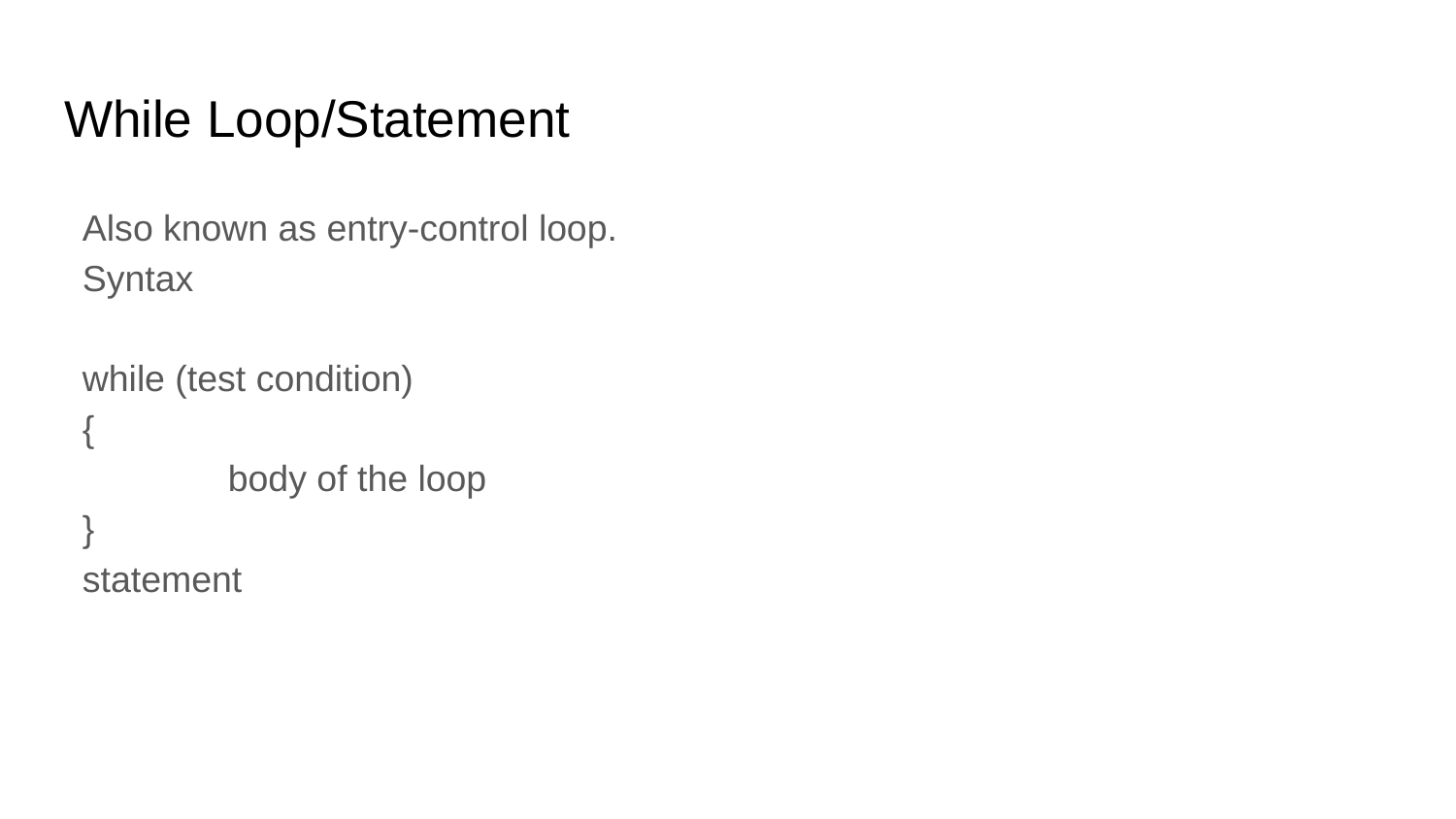

# While Loop/Statement
Also known as entry-control loop.
Syntax

while (test condition)
{
	body of the loop
}
statement